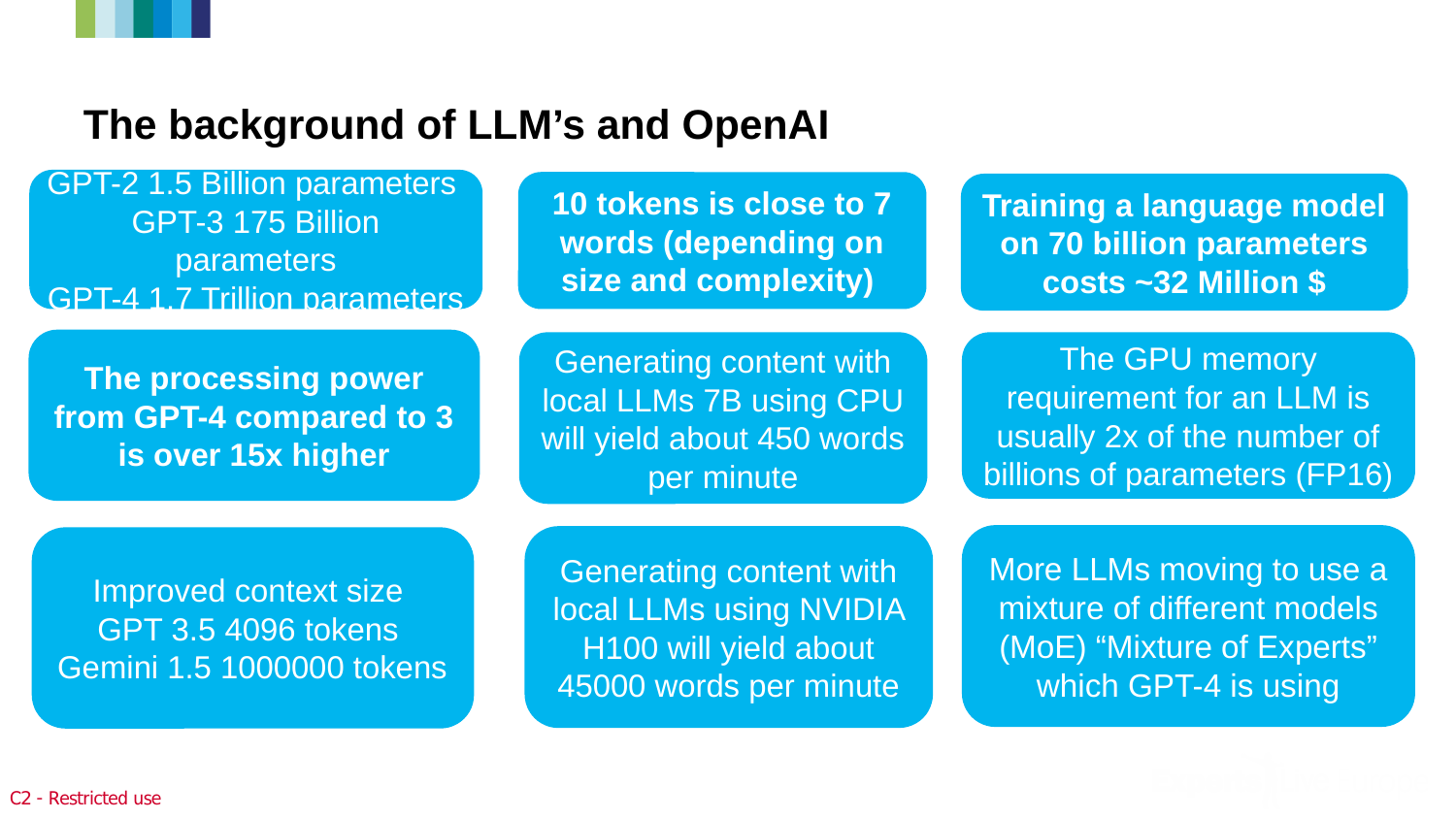

The background of LLM’s and OpenAI
GPT-2 1.5 Billion parameters
GPT-3 175 Billion parameters
GPT-4 1.7 Trillion parameters
10 tokens is close to 7 words (depending on size and complexity)
Training a language model on 70 billion parameters costs ~32 Million $
The processing power from GPT-4 compared to 3 is over 15x higher
Generating content with local LLMs 7B using CPU will yield about 450 words per minute
The GPU memory requirement for an LLM is usually 2x of the number of billions of parameters (FP16)
More LLMs moving to use a mixture of different models (MoE) “Mixture of Experts” which GPT-4 is using
Generating content with local LLMs using NVIDIA H100 will yield about 45000 words per minute
Improved context size
GPT 3.5 4096 tokens
Gemini 1.5 1000000 tokens